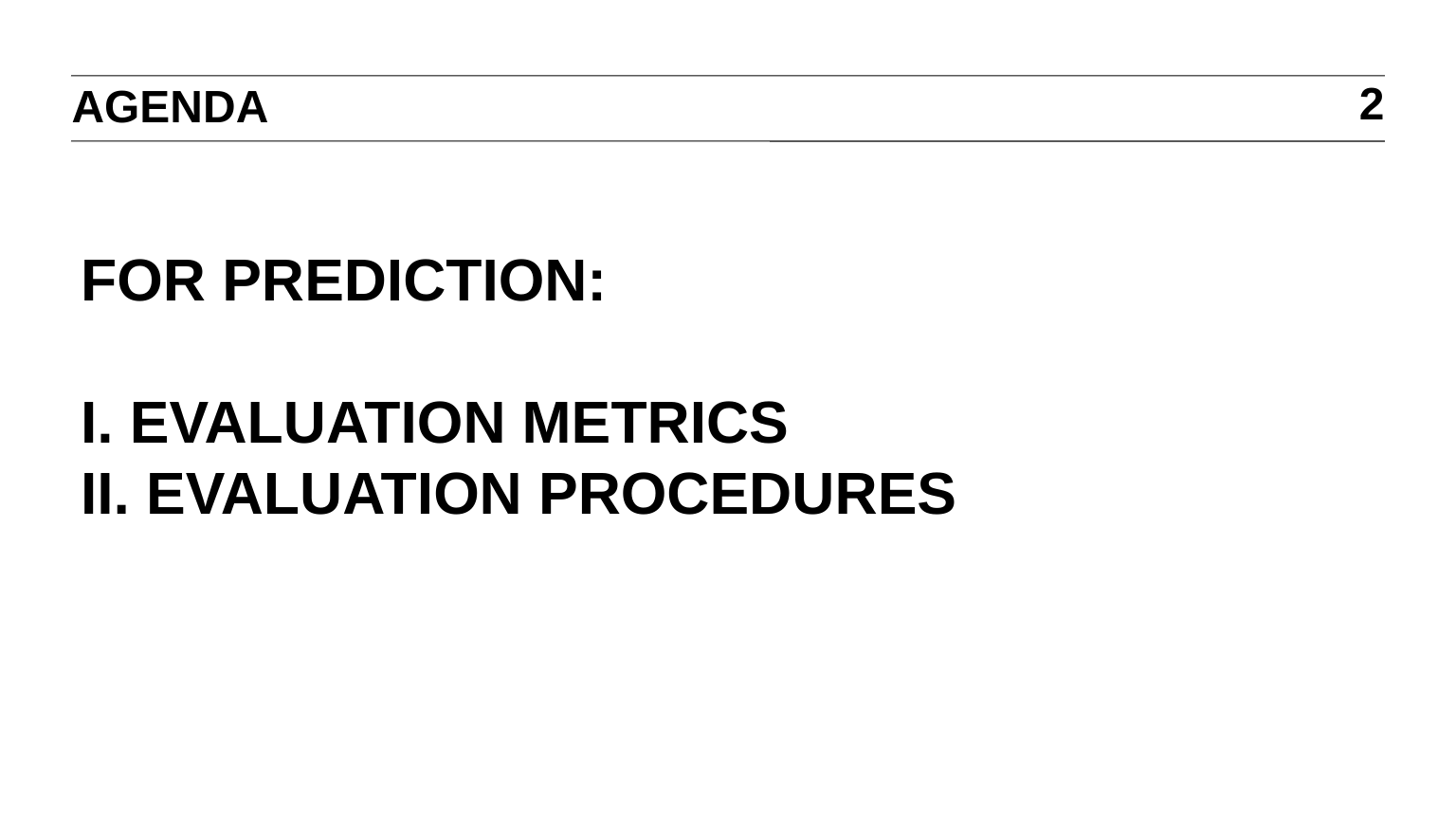

agenda

2
# FOR PREDICTION: I. EVALUATION METRICS iI. EVALUATION PROCEDURES